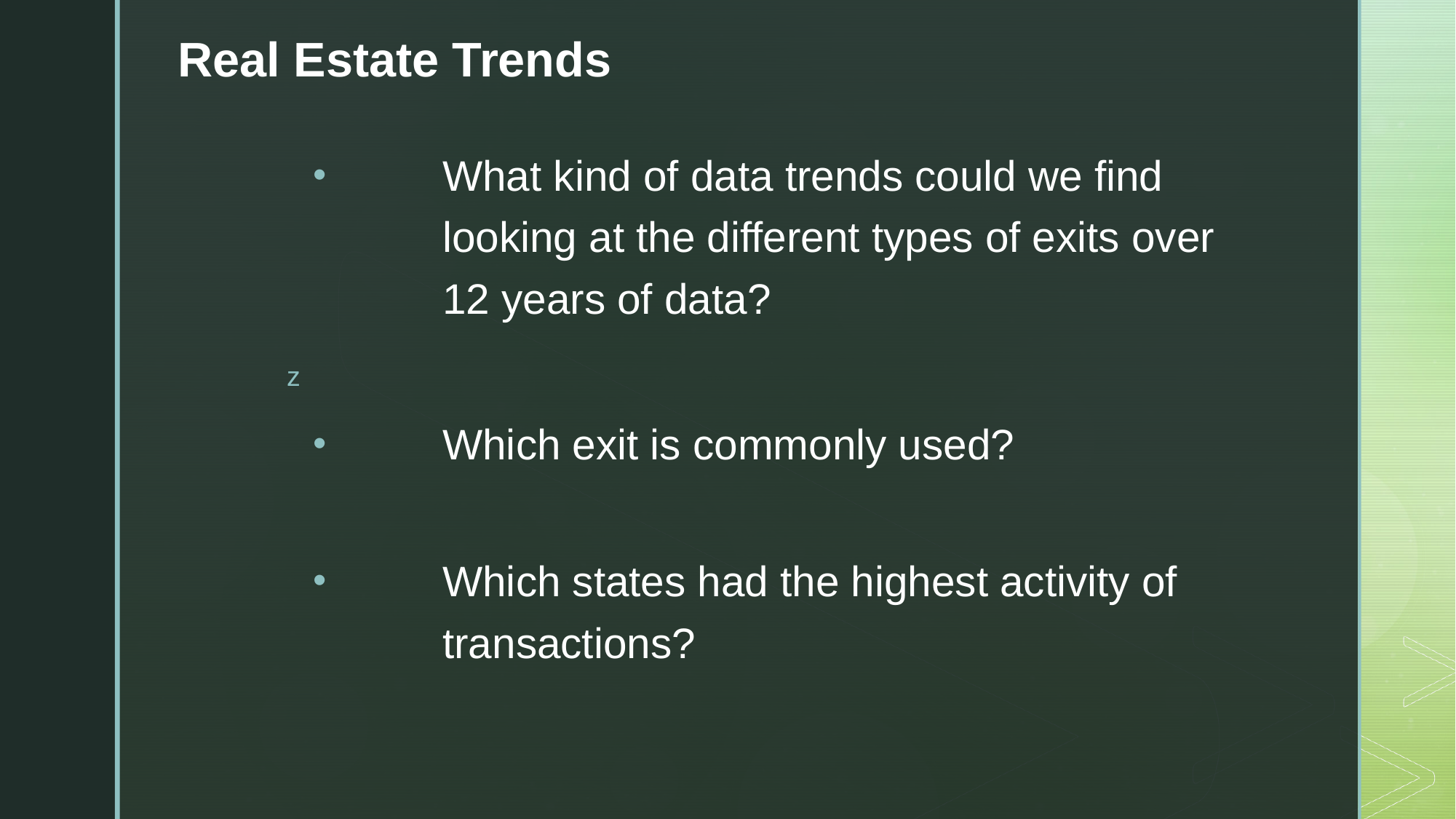

# Real Estate Trends
What kind of data trends could we find looking at the different types of exits over 12 years of data?

Which exit is commonly used?
Which states had the highest activity of transactions?